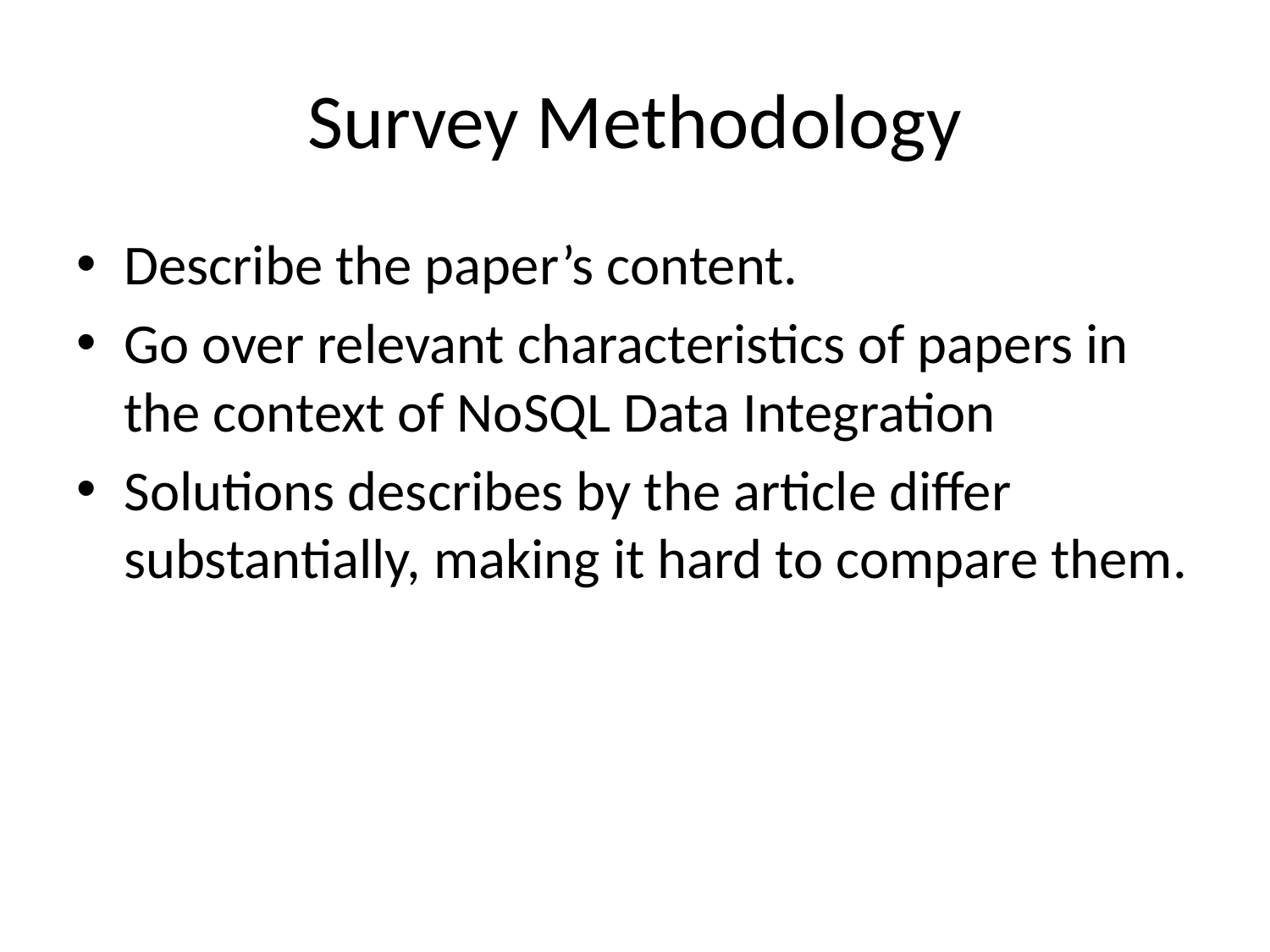

# Survey Methodology
Describe the paper’s content.
Go over relevant characteristics of papers in the context of NoSQL Data Integration
Solutions describes by the article differ substantially, making it hard to compare them.